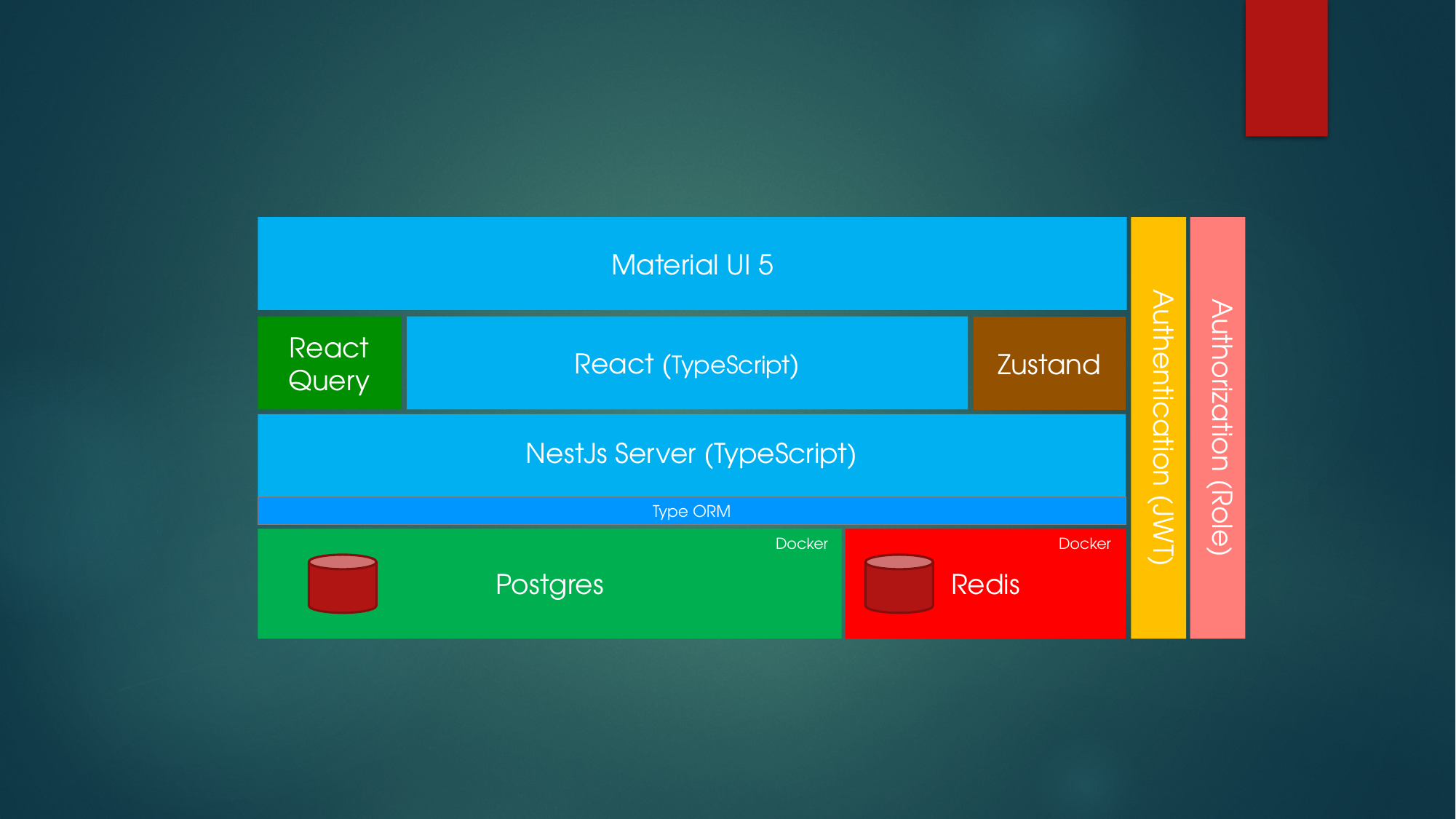

Material UI 5
Authentication (JWT)
Authorization (Role)
React Query
React (TypeScript)
Zustand
NestJs Server (TypeScript)

Type ORM
Docker
Docker
Redis
Postgres